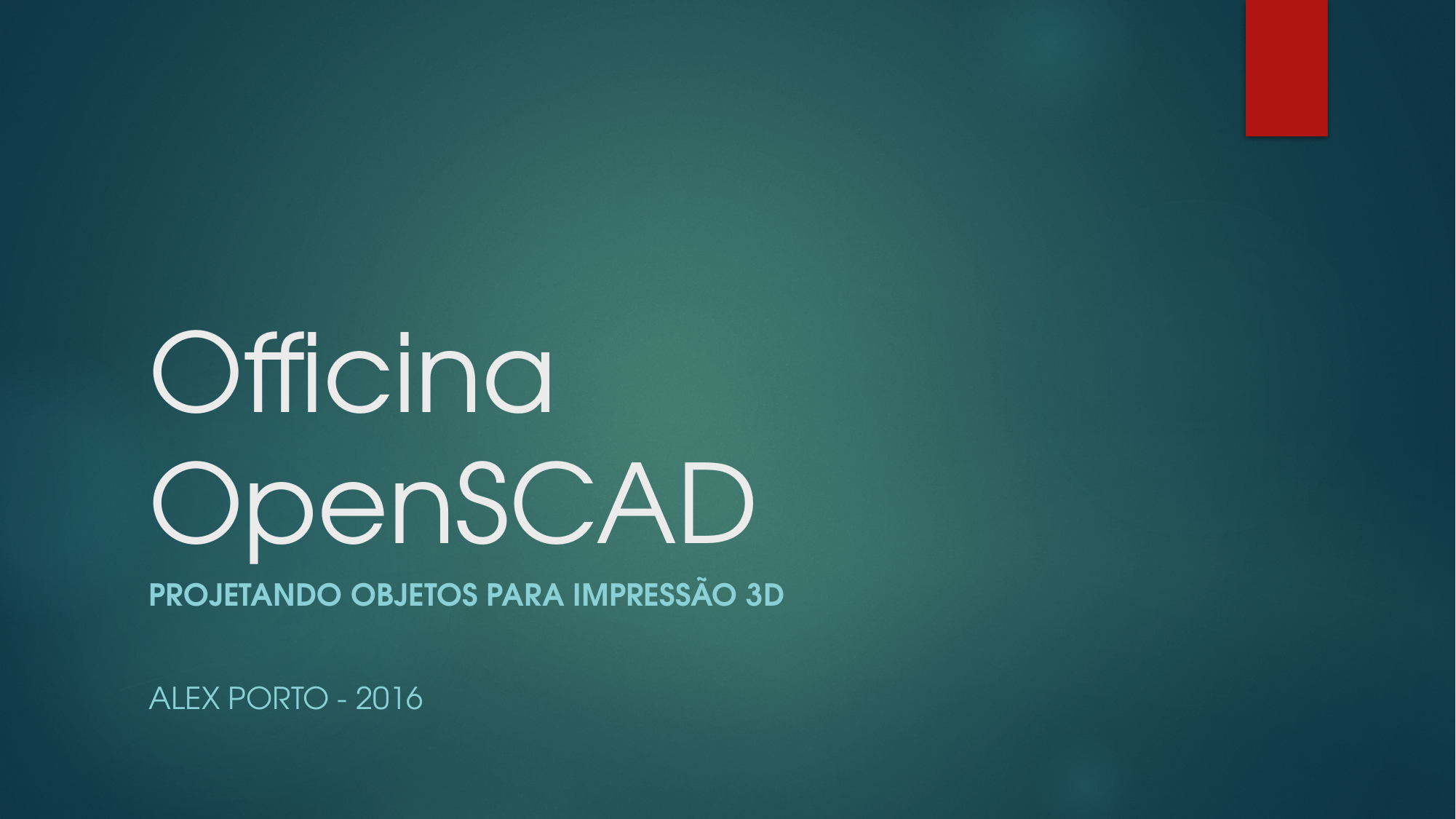

# Officina OpenSCAD
Projetando objetos para impressão 3d

Alex Porto - 2016